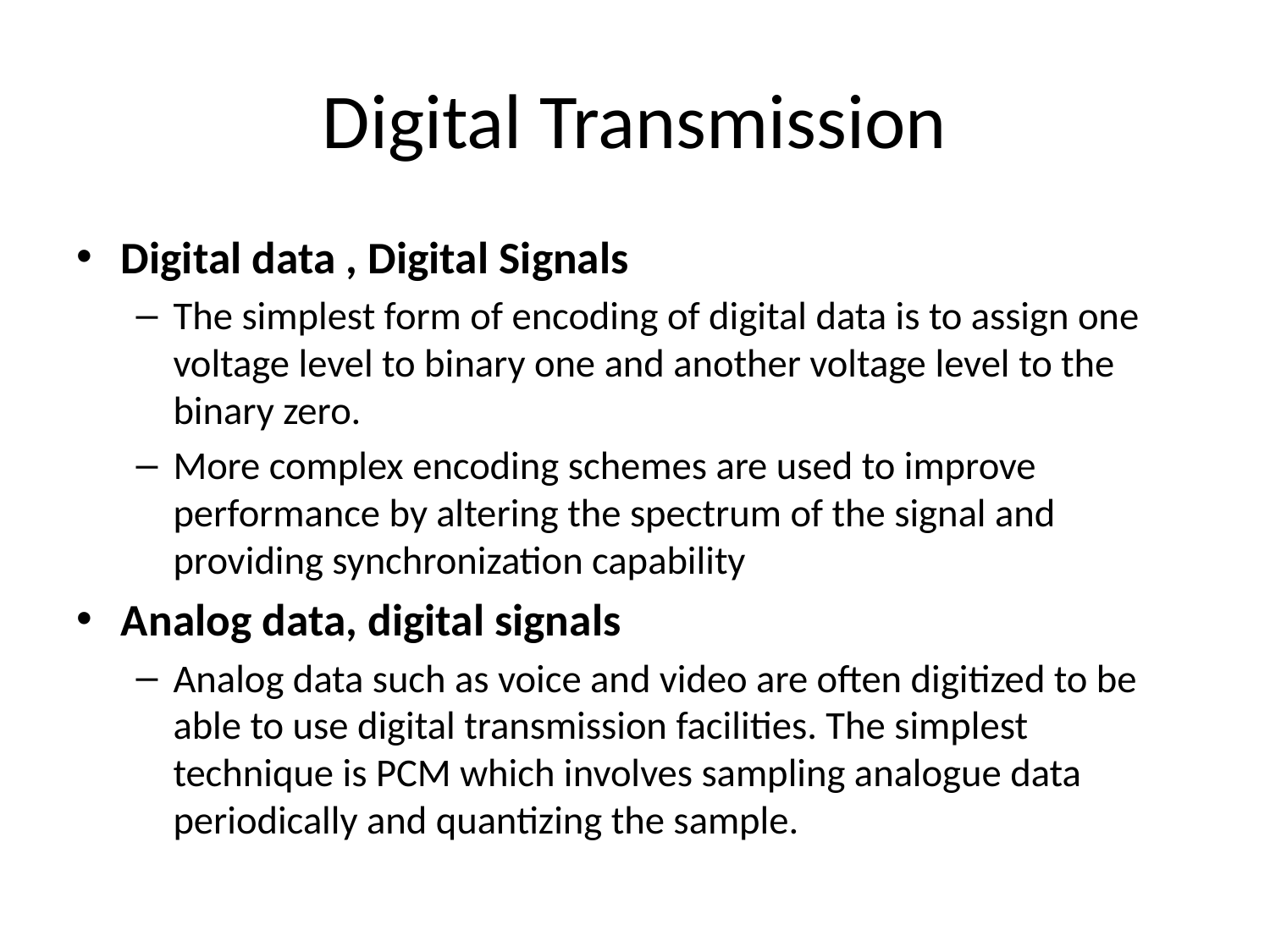

# Digital Transmission
Digital data , Digital Signals
The simplest form of encoding of digital data is to assign one voltage level to binary one and another voltage level to the binary zero.
More complex encoding schemes are used to improve performance by altering the spectrum of the signal and providing synchronization capability
Analog data, digital signals
Analog data such as voice and video are often digitized to be able to use digital transmission facilities. The simplest technique is PCM which involves sampling analogue data periodically and quantizing the sample.